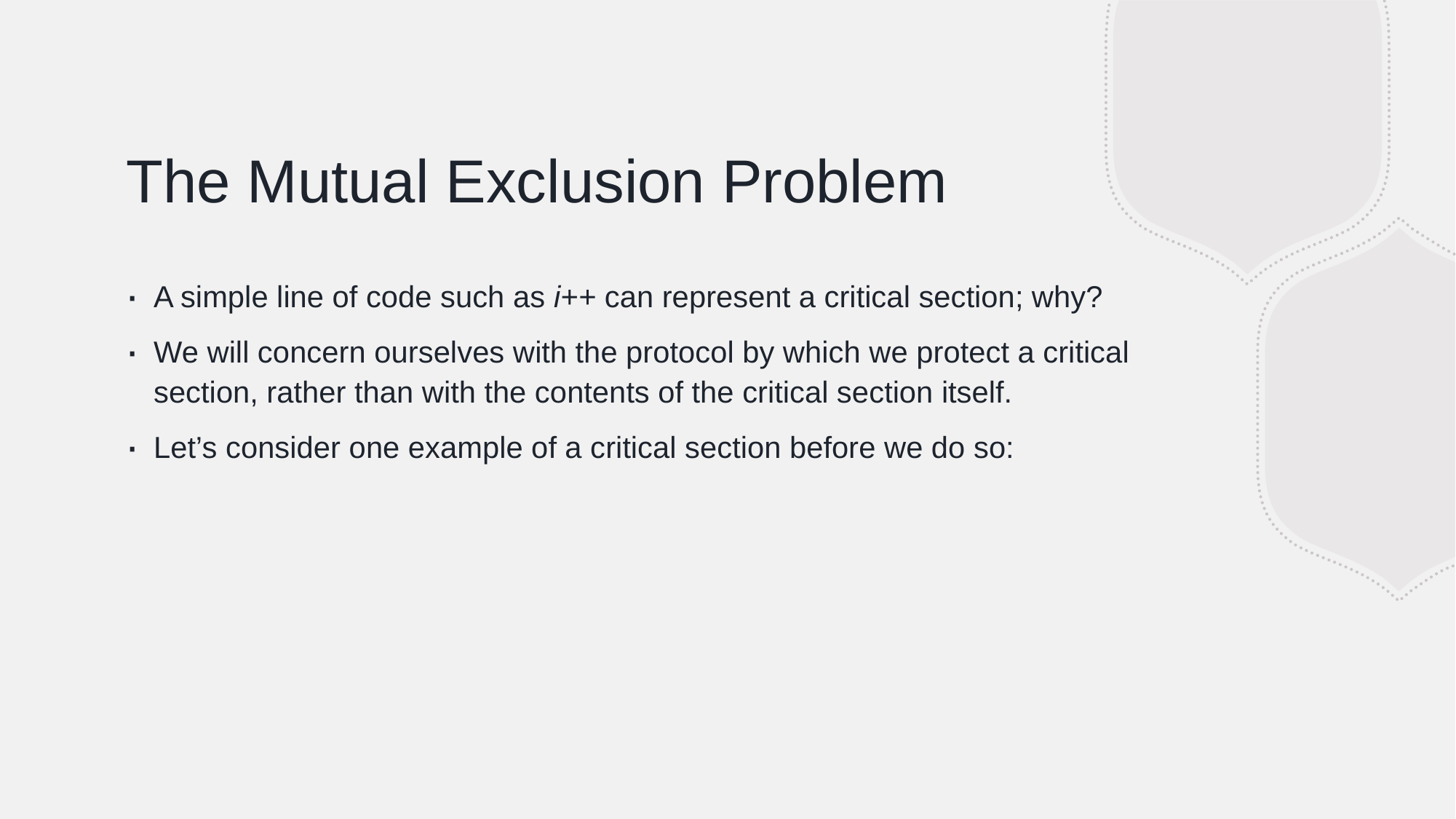

# The Mutual Exclusion Problem
A simple line of code such as i++ can represent a critical section; why?
We will concern ourselves with the protocol by which we protect a critical section, rather than with the contents of the critical section itself.
Let’s consider one example of a critical section before we do so: